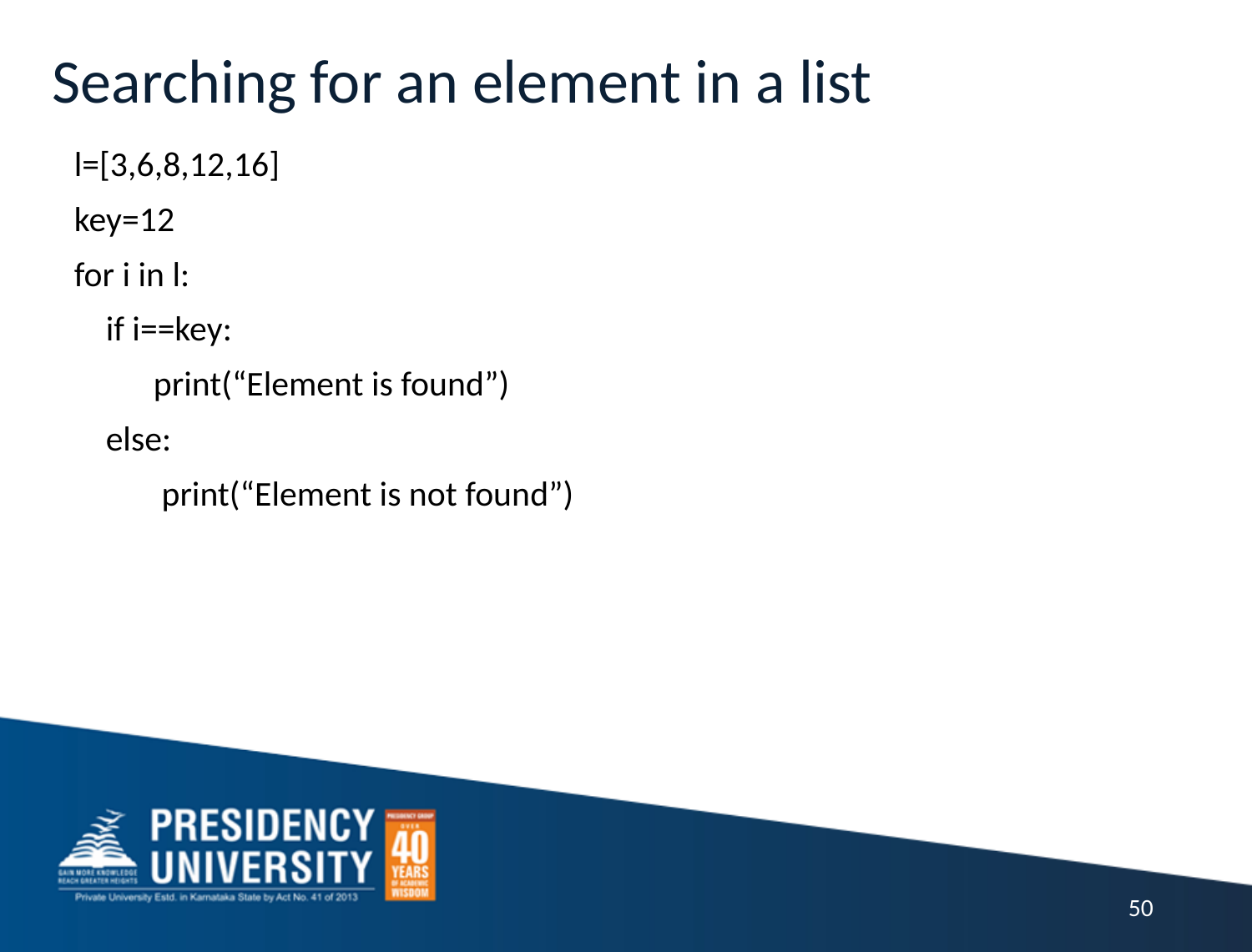

# Searching for an element in a list
l=[3,6,8,12,16]
key=12
for i in l:
    if i==key:
          print(“Element is found”)
    else:
           print(“Element is not found”)

50